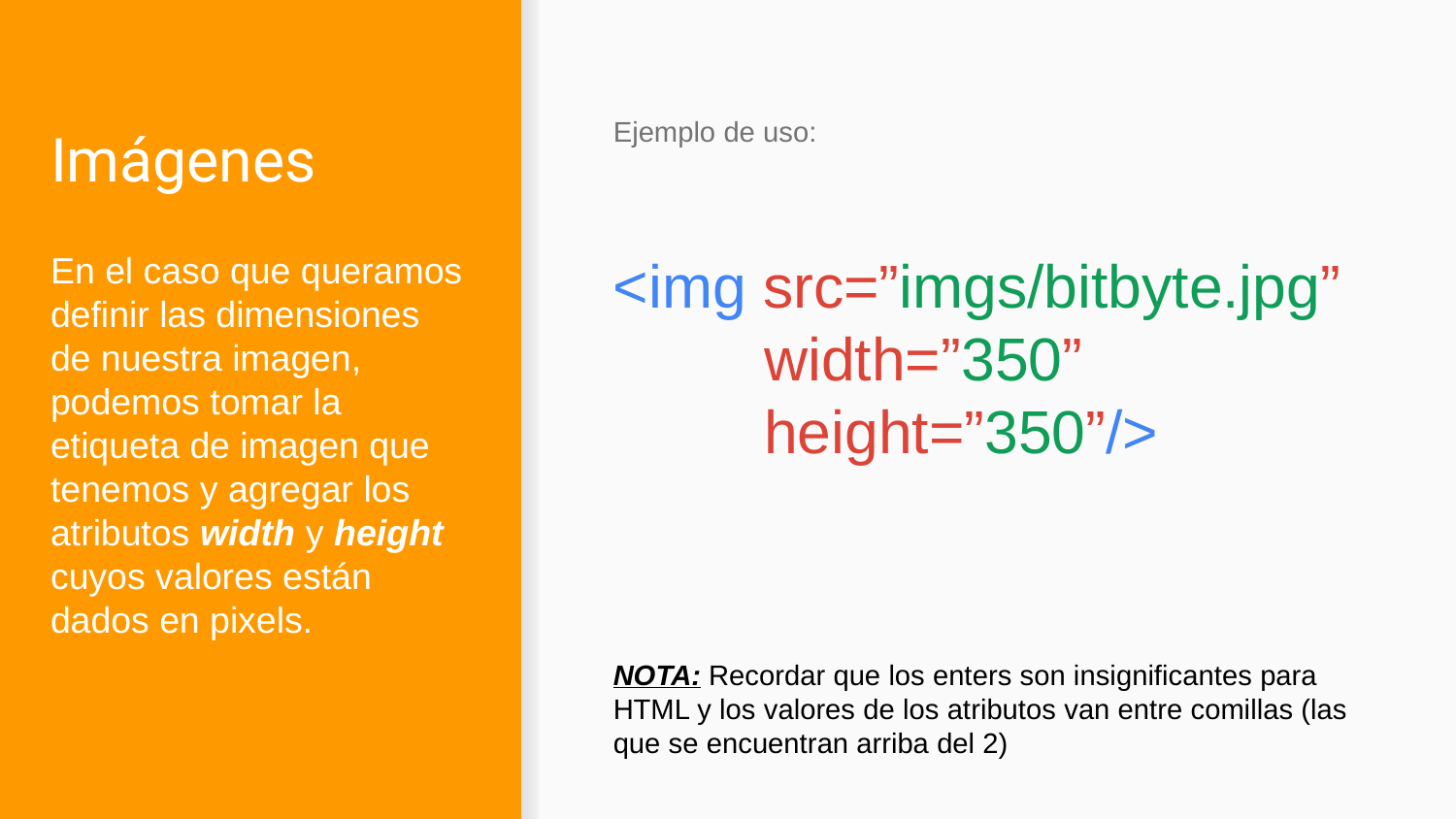

# Imágenes
Ejemplo de uso:
En el caso que queramos definir las dimensiones de nuestra imagen, podemos tomar la etiqueta de imagen que tenemos y agregar los atributos width y height cuyos valores están dados en pixels.

<img src=”imgs/bitbyte.jpg”
         width=”350”
         height=”350”/>
NOTA: Recordar que los enters son insignificantes para HTML y los valores de los atributos van entre comillas (las que se encuentran arriba del 2)